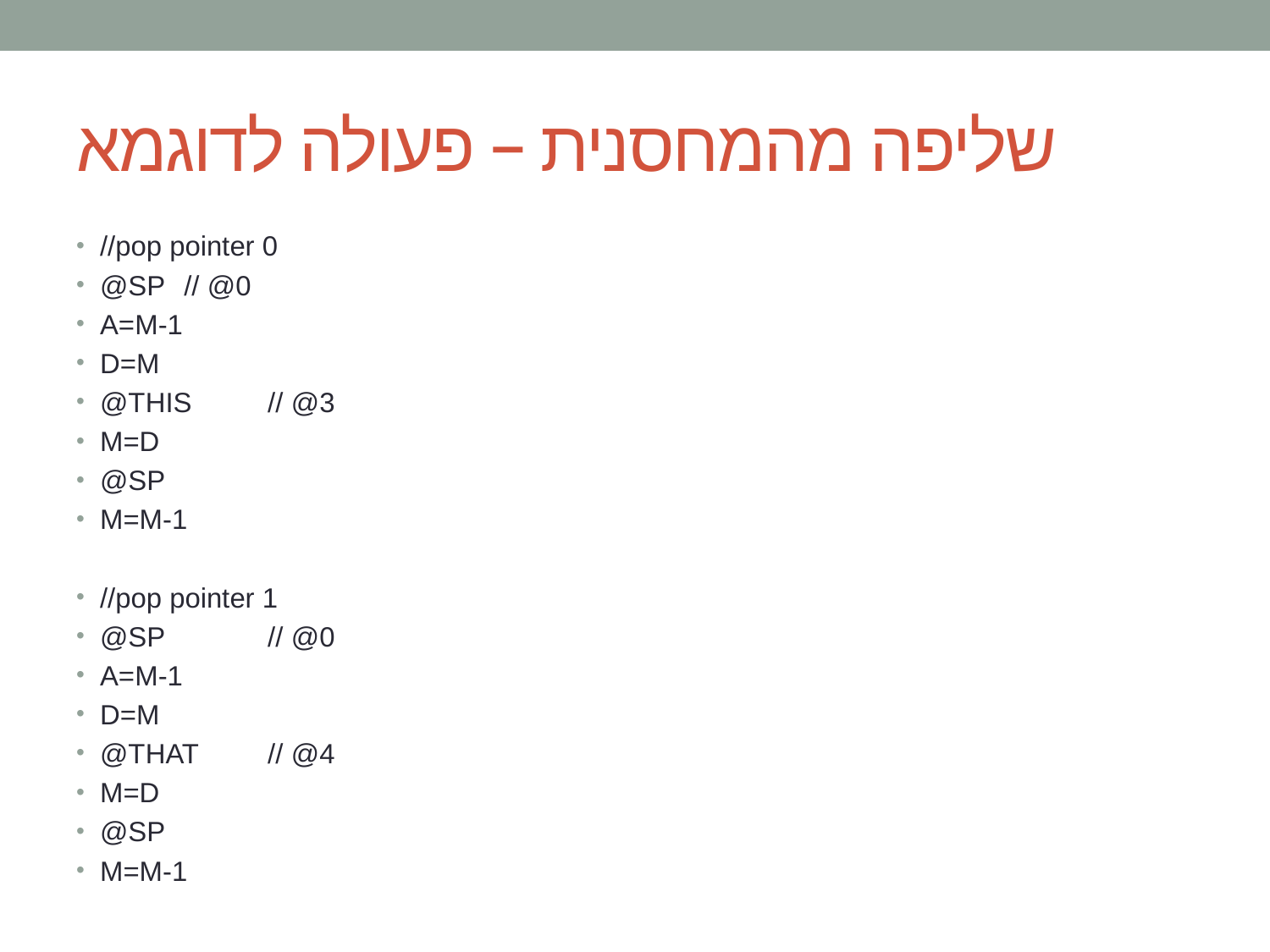

# שליפה מהמחסנית – פעולה לדוגמא
//pop pointer 0
@SP  		// @0
A=M-1
D=M
@THIS		// @3
M=D
@SP
M=M-1

//pop pointer 1
@SP 	 	// @0
A=M-1
D=M
@THAT	// @4
M=D
@SP
M=M-1